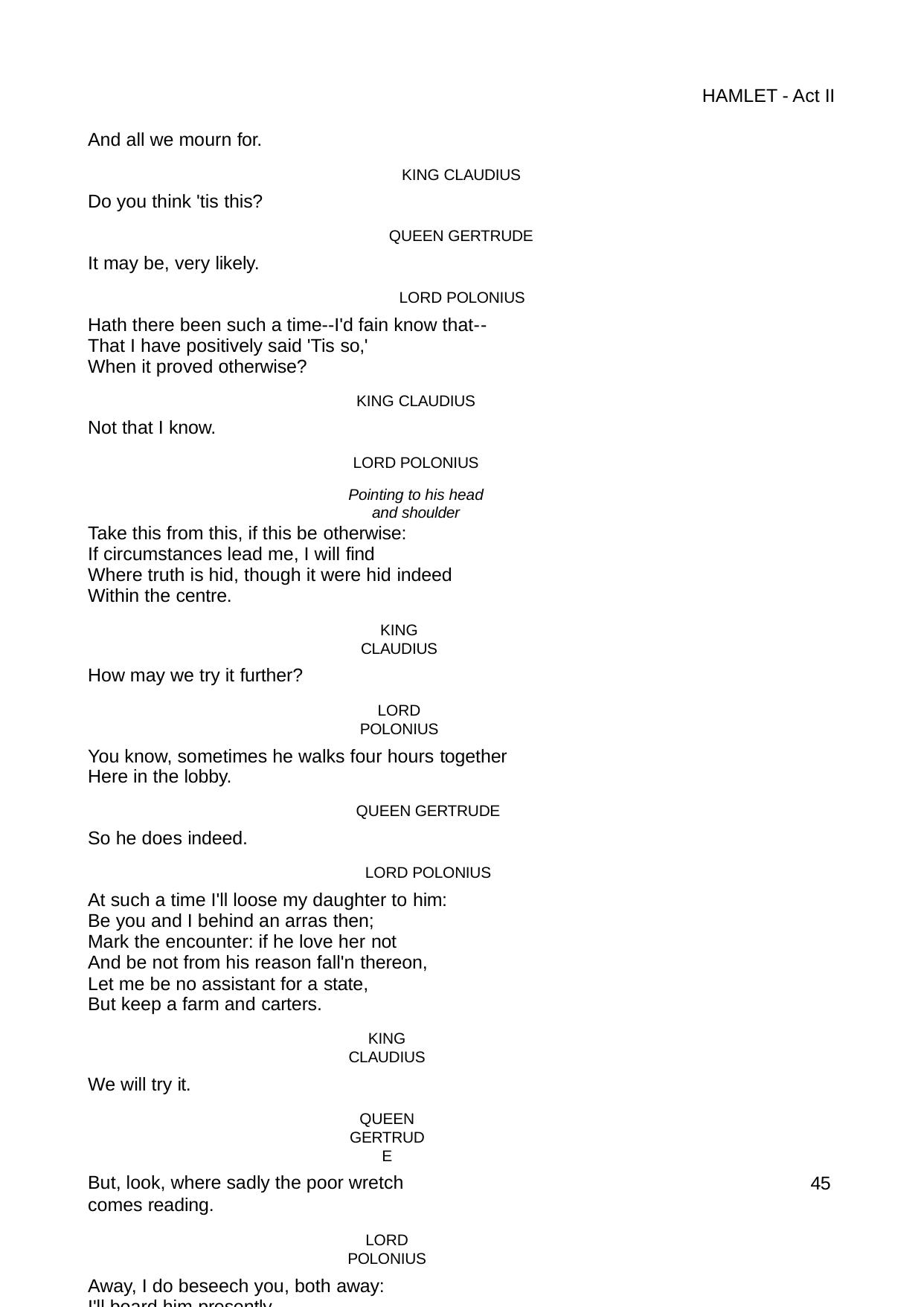

HAMLET - Act II
And all we mourn for.
KING CLAUDIUS
Do you think 'tis this?
QUEEN GERTRUDE
It may be, very likely.
LORD POLONIUS
Hath there been such a time--I'd fain know that-- That I have positively said 'Tis so,'
When it proved otherwise?
KING CLAUDIUS
Not that I know.
LORD POLONIUS
Pointing to his head and shoulder
Take this from this, if this be otherwise: If circumstances lead me, I will find
Where truth is hid, though it were hid indeed Within the centre.
KING CLAUDIUS
How may we try it further?
LORD POLONIUS
You know, sometimes he walks four hours together Here in the lobby.
QUEEN GERTRUDE
So he does indeed.
LORD POLONIUS
At such a time I'll loose my daughter to him: Be you and I behind an arras then;
Mark the encounter: if he love her not And be not from his reason fall'n thereon, Let me be no assistant for a state,
But keep a farm and carters.
KING CLAUDIUS
We will try it.
QUEEN GERTRUDE
But, look, where sadly the poor wretch comes reading.
LORD POLONIUS
Away, I do beseech you, both away: I'll board him presently.
45